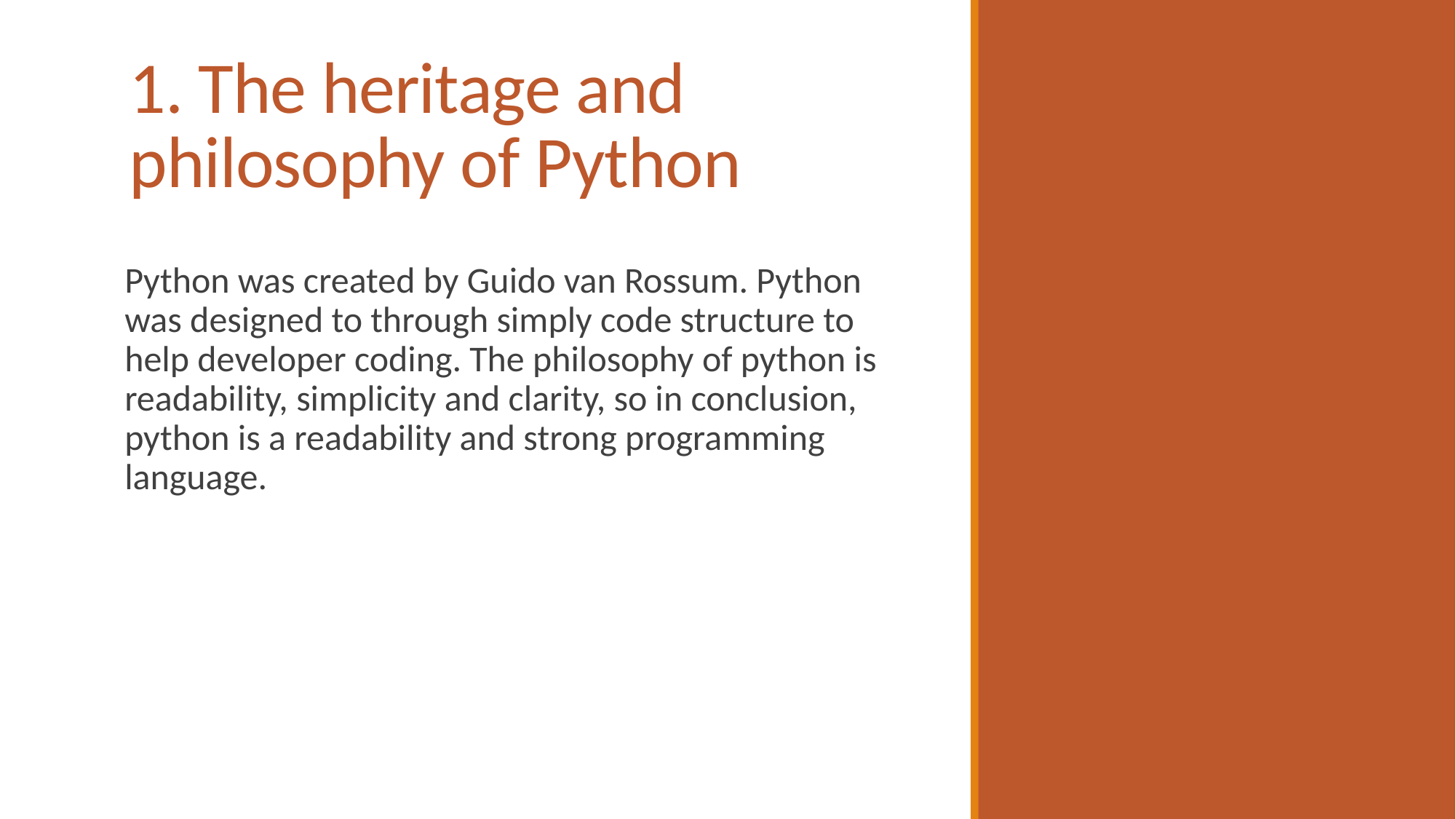

# 1. The heritage and philosophy of Python
Python was created by Guido van Rossum. Python was designed to through simply code structure to help developer coding. The philosophy of python is readability, simplicity and clarity, so in conclusion, python is a readability and strong programming language.